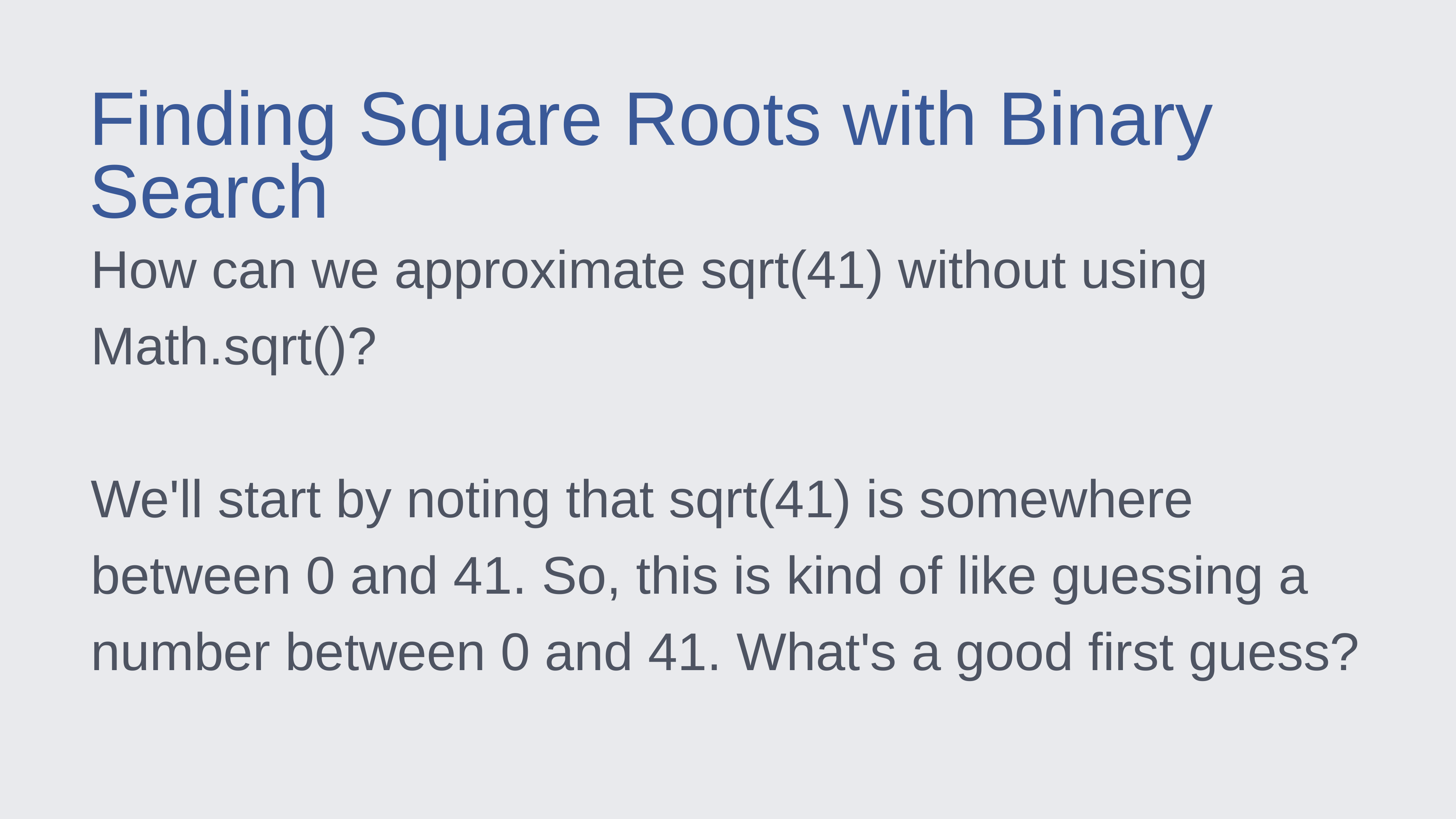

Finding Square Roots with Binary Search
How can we approximate sqrt(41) without using Math.sqrt()?

We'll start by noting that sqrt(41) is somewhere between 0 and 41. So, this is kind of like guessing a number between 0 and 41. What's a good first guess?